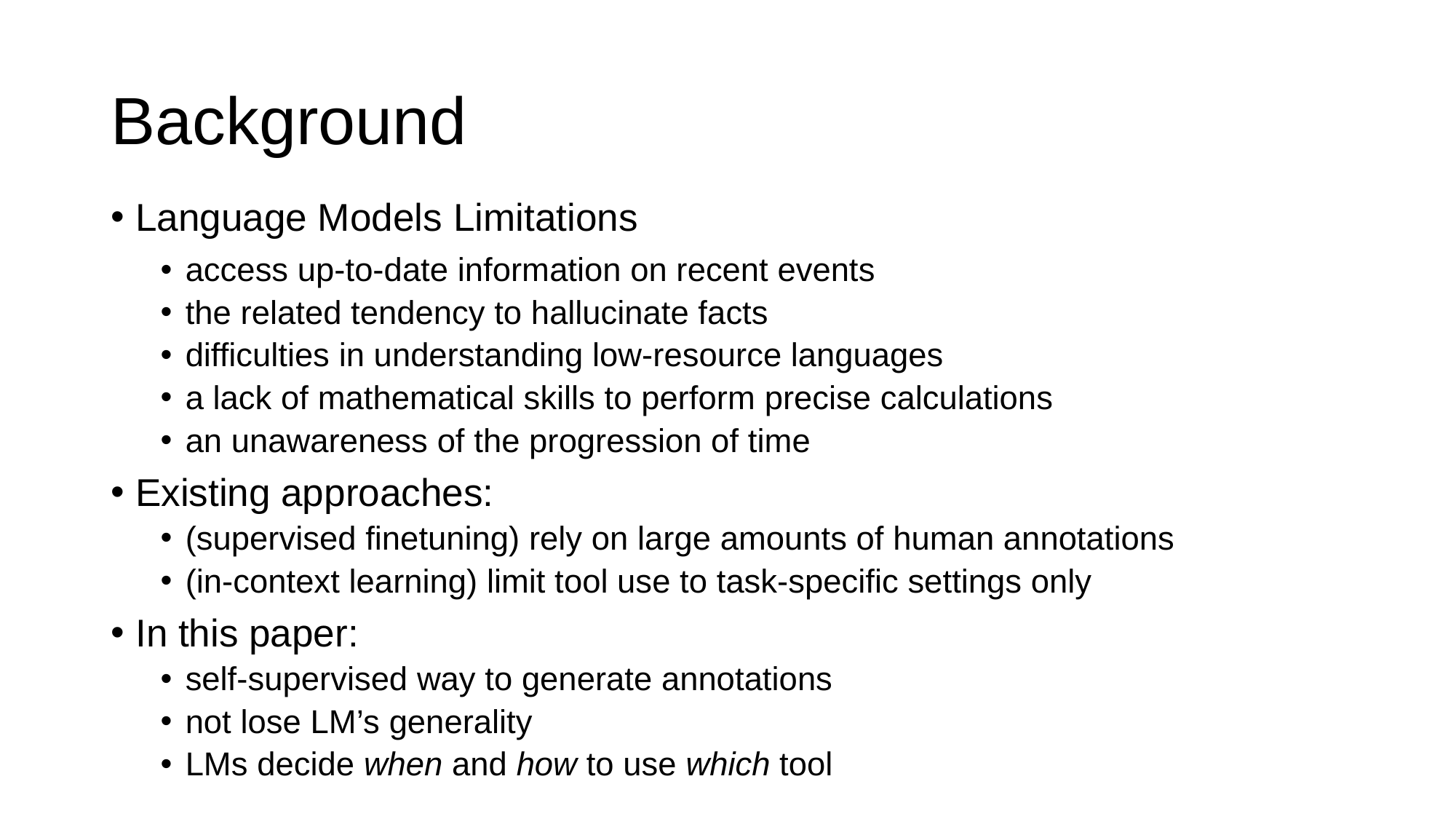

# Background
Language Models Limitations
access up-to-date information on recent events
the related tendency to hallucinate facts
difficulties in understanding low-resource languages
a lack of mathematical skills to perform precise calculations
an unawareness of the progression of time
Existing approaches:
(supervised finetuning) rely on large amounts of human annotations
(in-context learning) limit tool use to task-specific settings only
In this paper:
self-supervised way to generate annotations
not lose LM’s generality
LMs decide when and how to use which tool